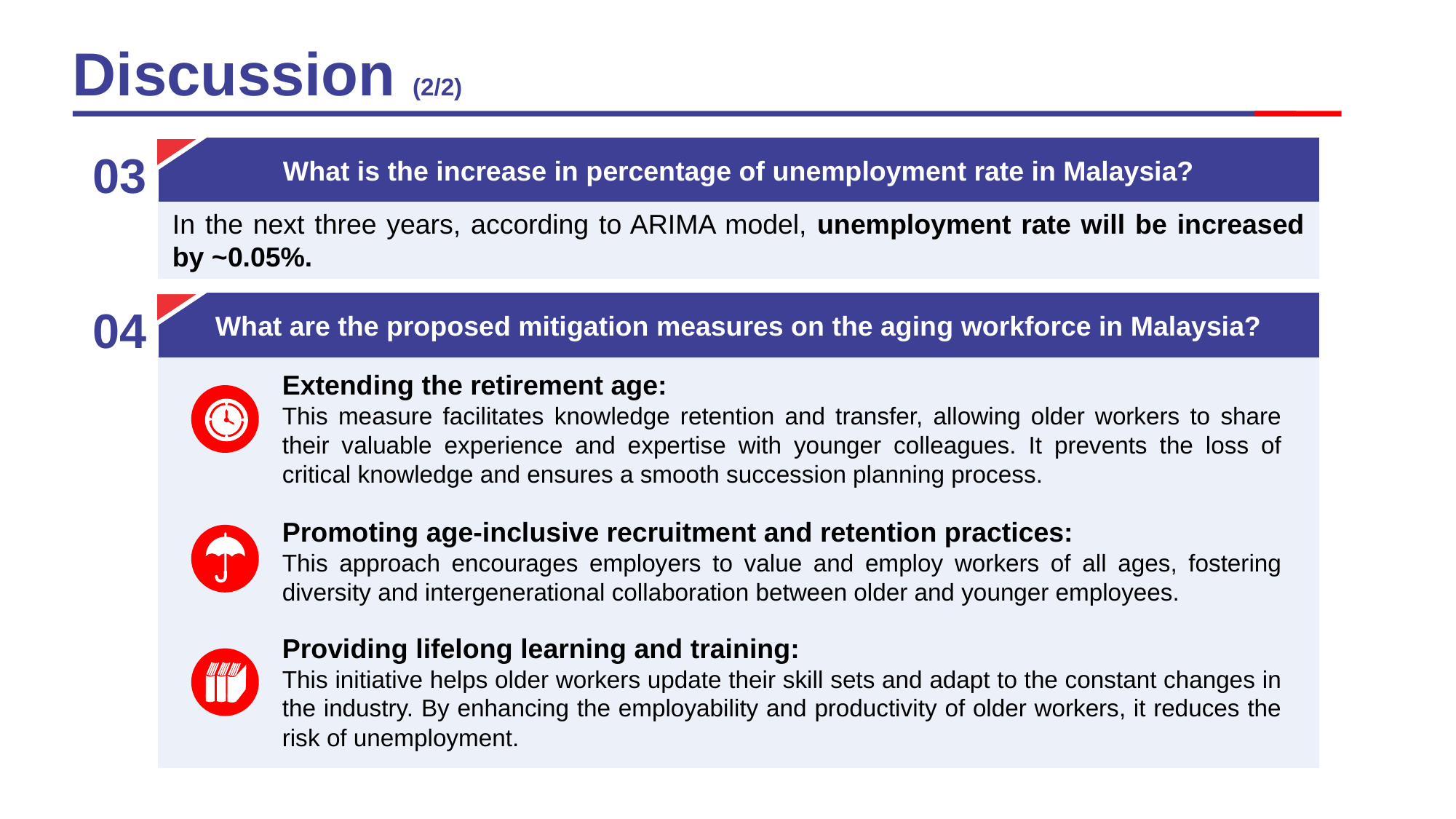

Discussion (2/2)

What is the increase in percentage of unemployment rate in Malaysia?
03
In the next three years, according to ARIMA model, unemployment rate will be increased by ~0.05%.

What are the proposed mitigation measures on the aging workforce in Malaysia?
04

Extending the retirement age:
This measure facilitates knowledge retention and transfer, allowing older workers to share their valuable experience and expertise with younger colleagues. It prevents the loss of critical knowledge and ensures a smooth succession planning process.

Promoting age-inclusive recruitment and retention practices:
This approach encourages employers to value and employ workers of all ages, fostering diversity and intergenerational collaboration between older and younger employees.

Providing lifelong learning and training:
This initiative helps older workers update their skill sets and adapt to the constant changes in the industry. By enhancing the employability and productivity of older workers, it reduces the risk of unemployment.